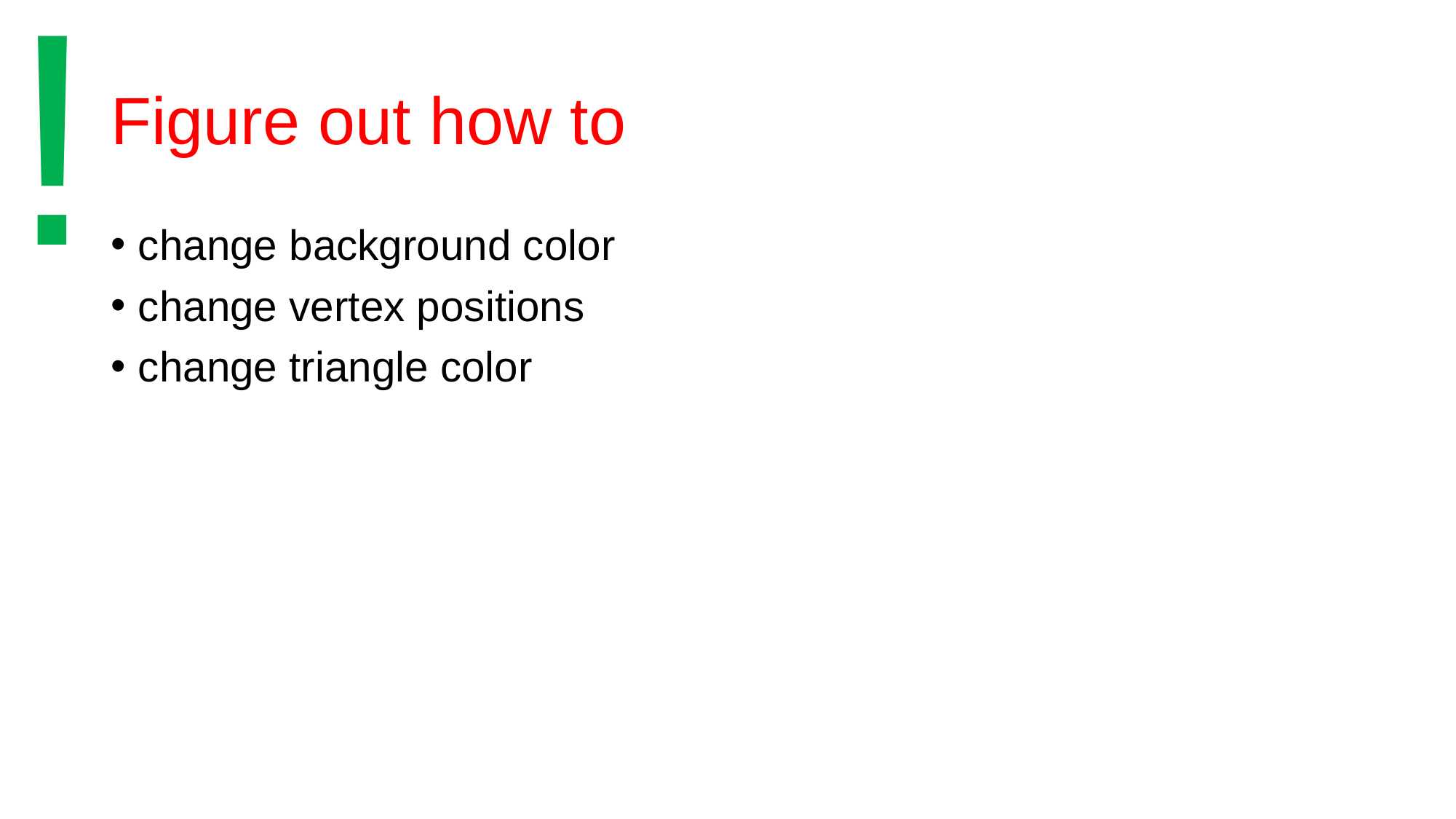

!
# Figure out how to
change background color
change vertex positions
change triangle color